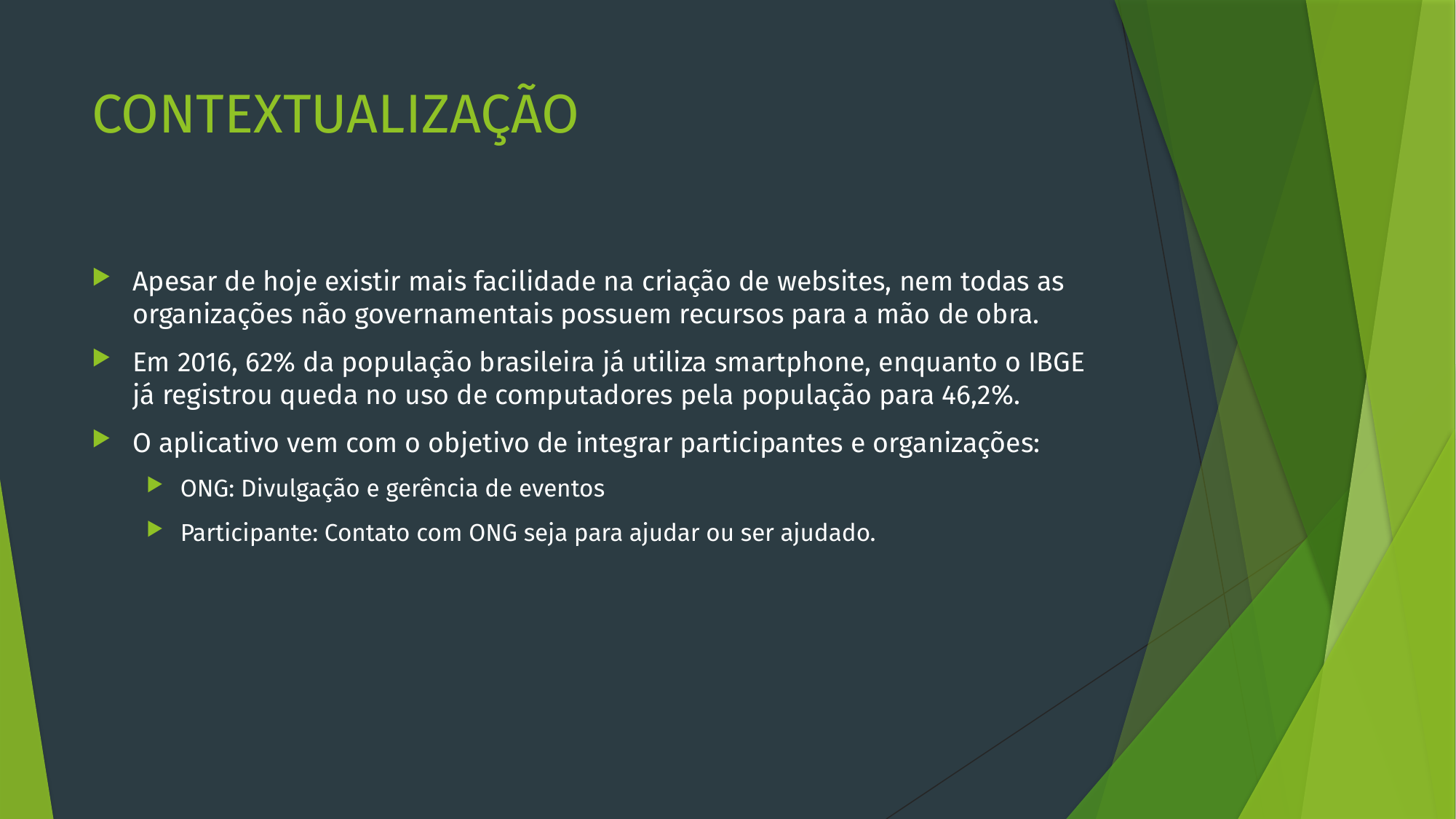

# CONTEXTUALIZAÇÃO
Apesar de hoje existir mais facilidade na criação de websites, nem todas as organizações não governamentais possuem recursos para a mão de obra.
Em 2016, 62% da população brasileira já utiliza smartphone, enquanto o IBGE já registrou queda no uso de computadores pela população para 46,2%.
O aplicativo vem com o objetivo de integrar participantes e organizações:
ONG: Divulgação e gerência de eventos
Participante: Contato com ONG seja para ajudar ou ser ajudado.